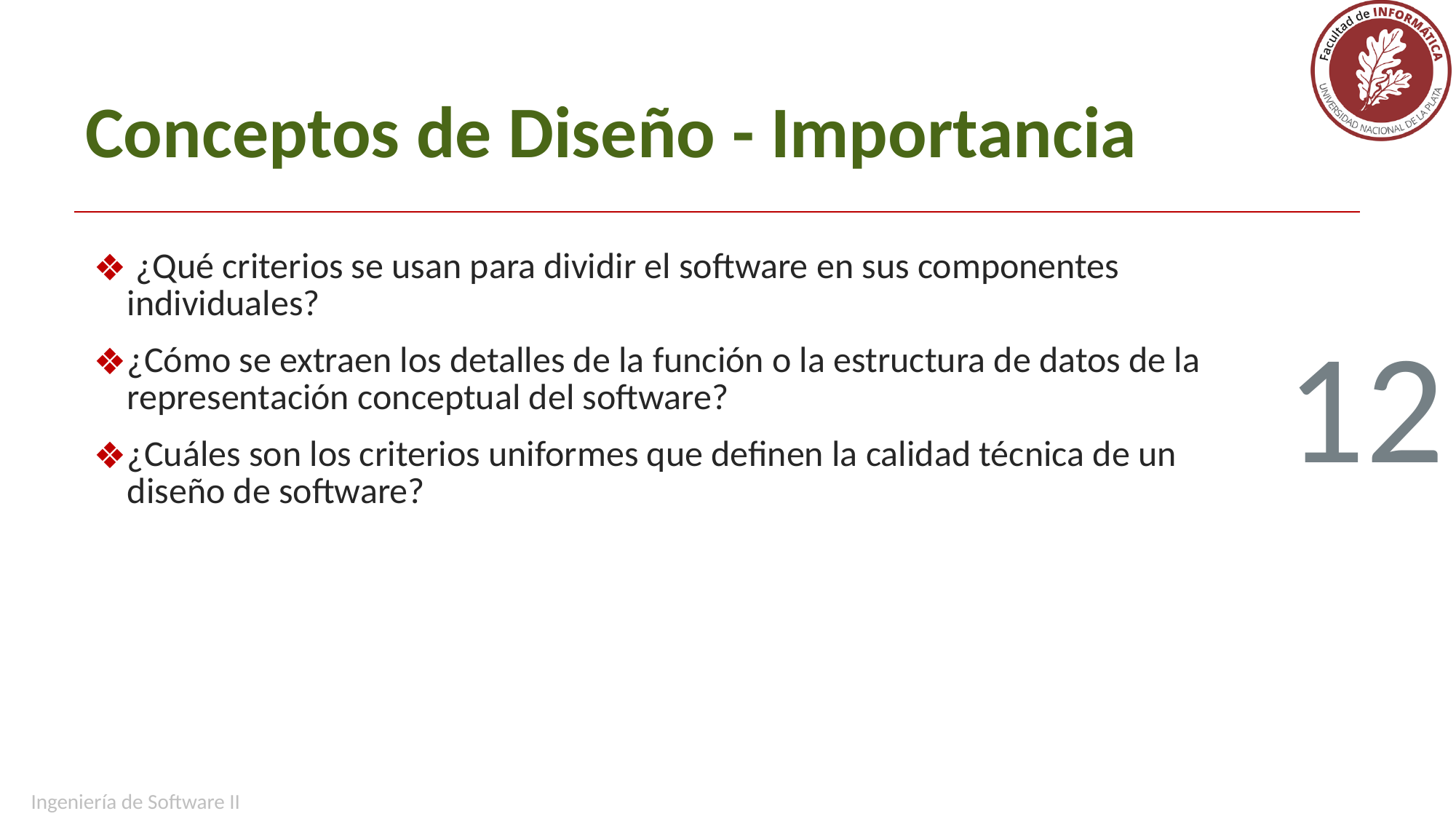

Conceptos de Diseño - Importancia
 ¿Qué criterios se usan para dividir el software en sus componentes individuales?
¿Cómo se extraen los detalles de la función o la estructura de datos de la representación conceptual del software?
¿Cuáles son los criterios uniformes que definen la calidad técnica de un diseño de software?
12
Ingeniería de Software II